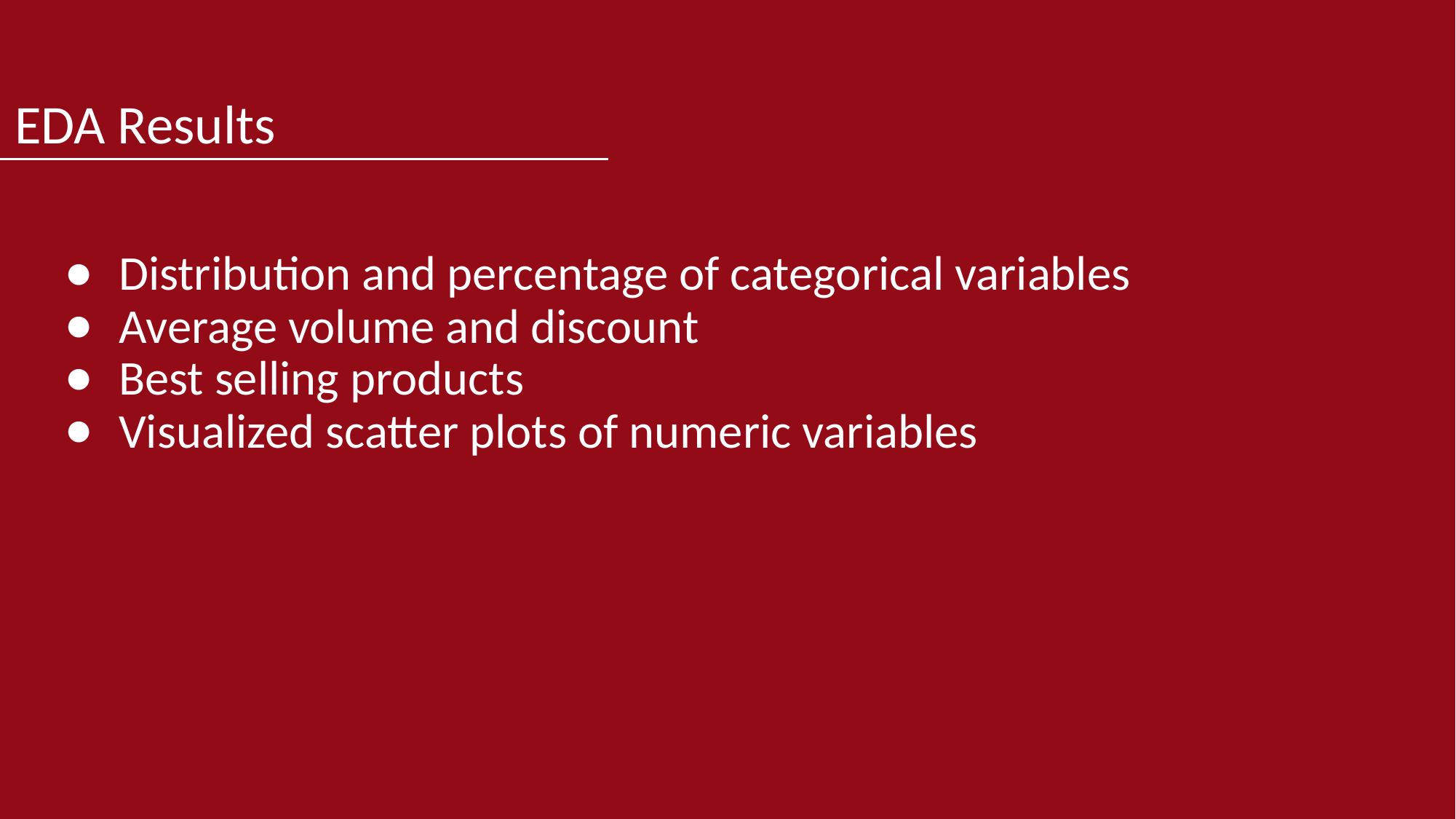

# EDA Results
Distribution and percentage of categorical variables
Average volume and discount
Best selling products
Visualized scatter plots of numeric variables